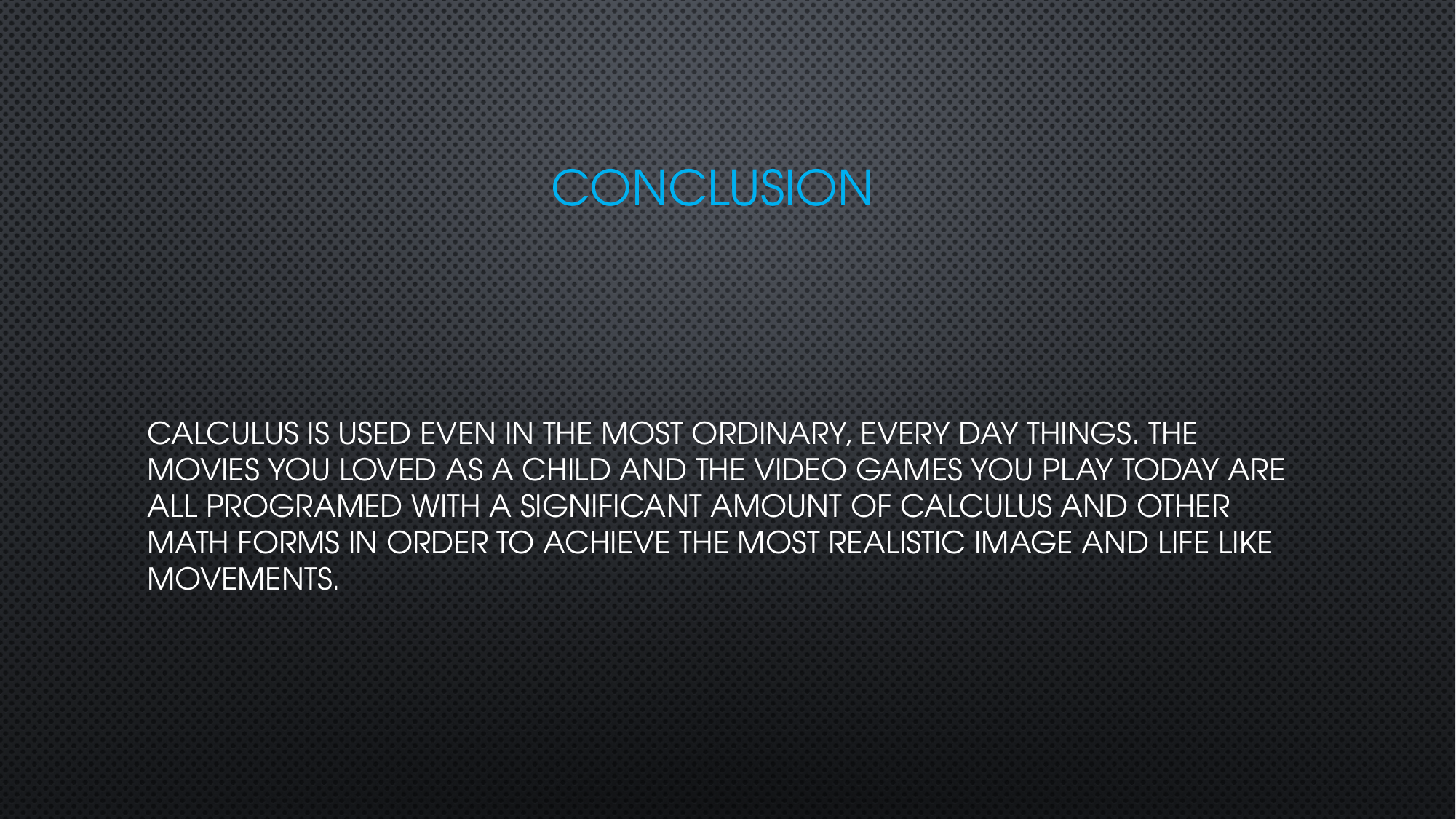

# conclusion
Calculus is used even in the most ordinary, every day things. The movies you loved as a child and the video games you play today are all programed with a significant amount of calculus and other math forms in order to achieve the most realistic image and life like movements.